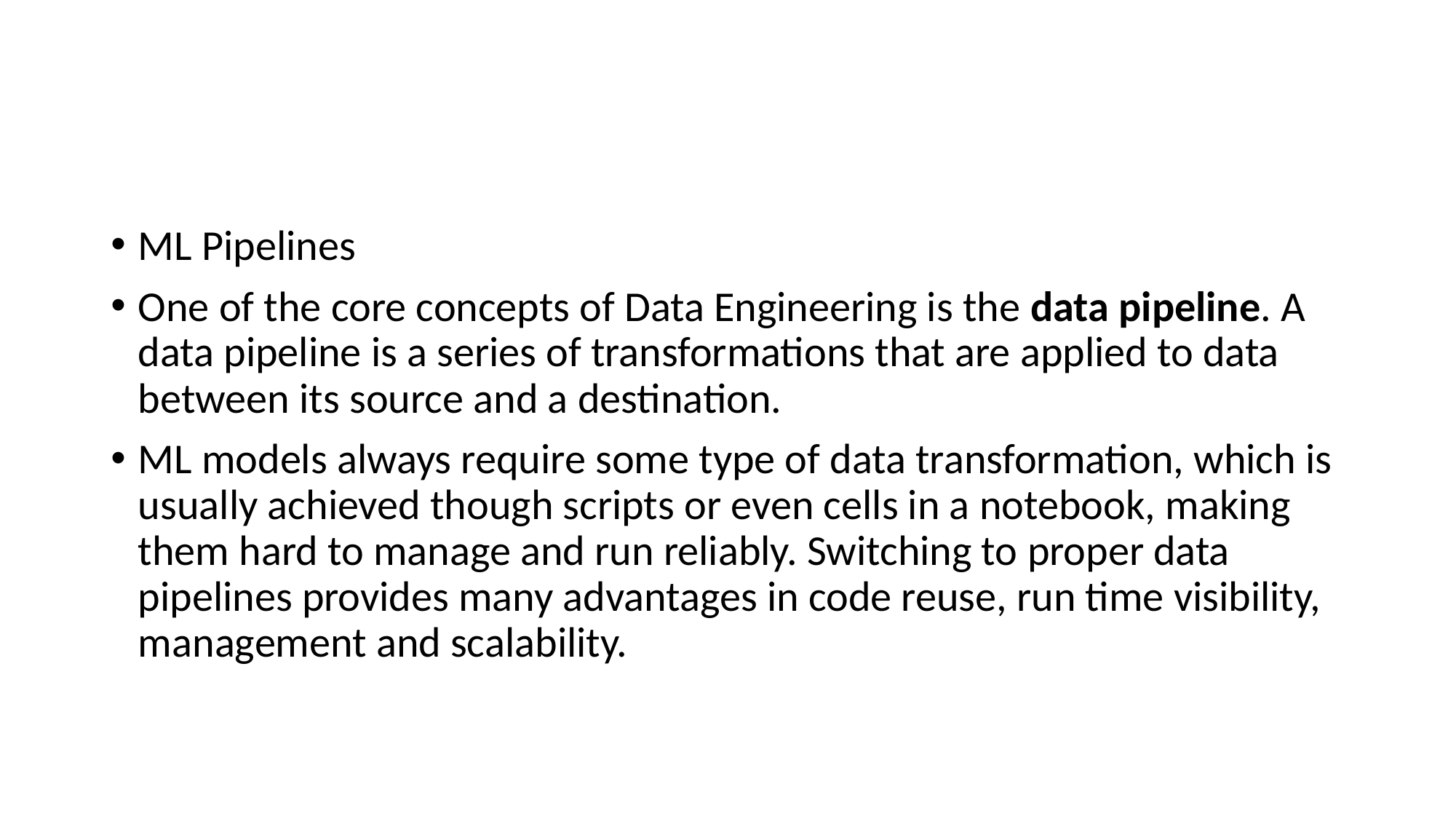

#
ML Pipelines
One of the core concepts of Data Engineering is the data pipeline. A data pipeline is a series of transformations that are applied to data between its source and a destination.
ML models always require some type of data transformation, which is usually achieved though scripts or even cells in a notebook, making them hard to manage and run reliably. Switching to proper data pipelines provides many advantages in code reuse, run time visibility, management and scalability.